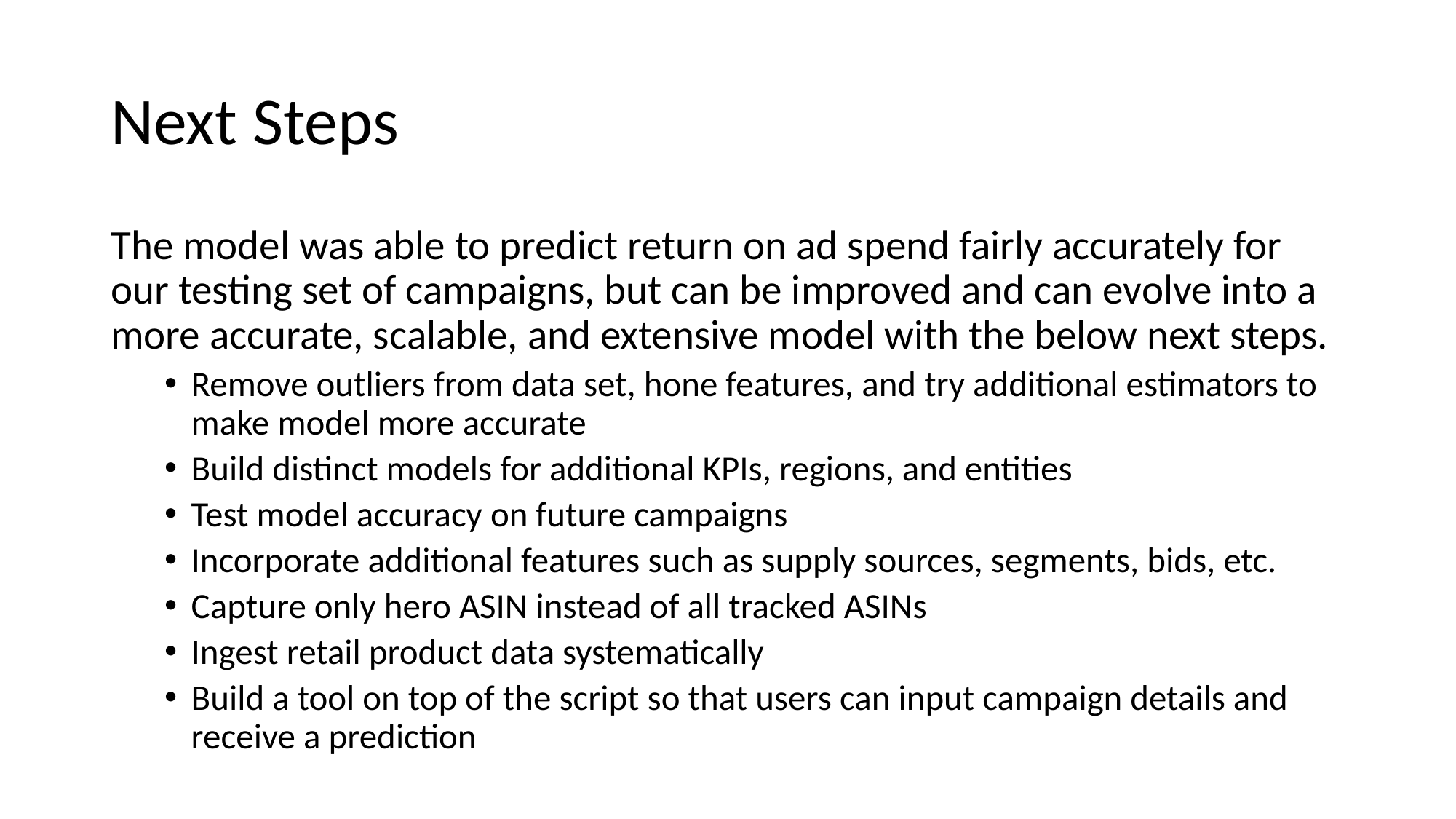

# Next Steps
The model was able to predict return on ad spend fairly accurately for our testing set of campaigns, but can be improved and can evolve into a more accurate, scalable, and extensive model with the below next steps.
Remove outliers from data set, hone features, and try additional estimators to make model more accurate
Build distinct models for additional KPIs, regions, and entities
Test model accuracy on future campaigns
Incorporate additional features such as supply sources, segments, bids, etc.
Capture only hero ASIN instead of all tracked ASINs
Ingest retail product data systematically
Build a tool on top of the script so that users can input campaign details and receive a prediction